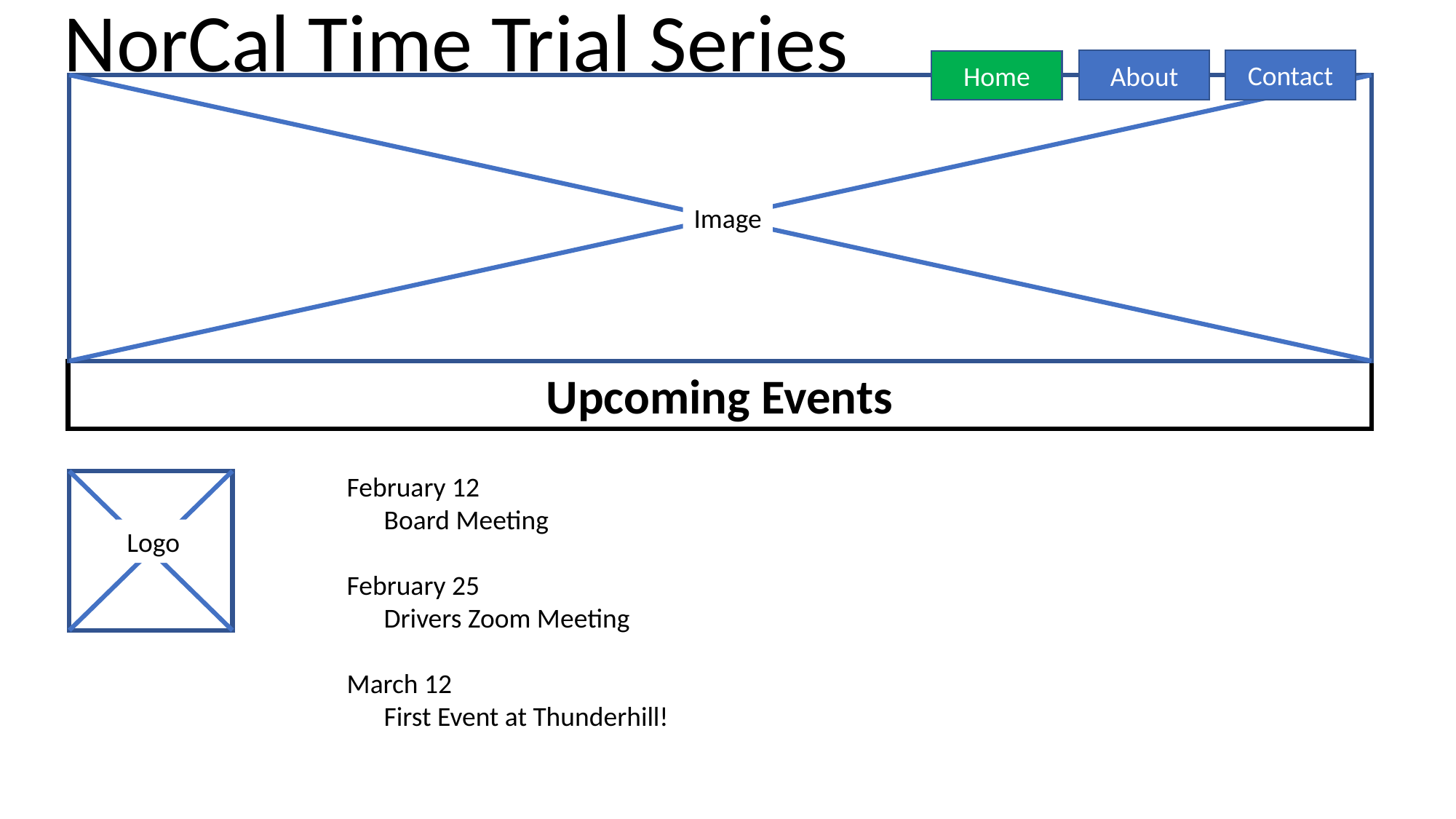

NorCal Time Trial Series
Contact
About
Home

Image
Upcoming Events
February 12
      Board Meeting

February 25
      Drivers Zoom Meeting

March 12
      First Event at Thunderhill!

Logo